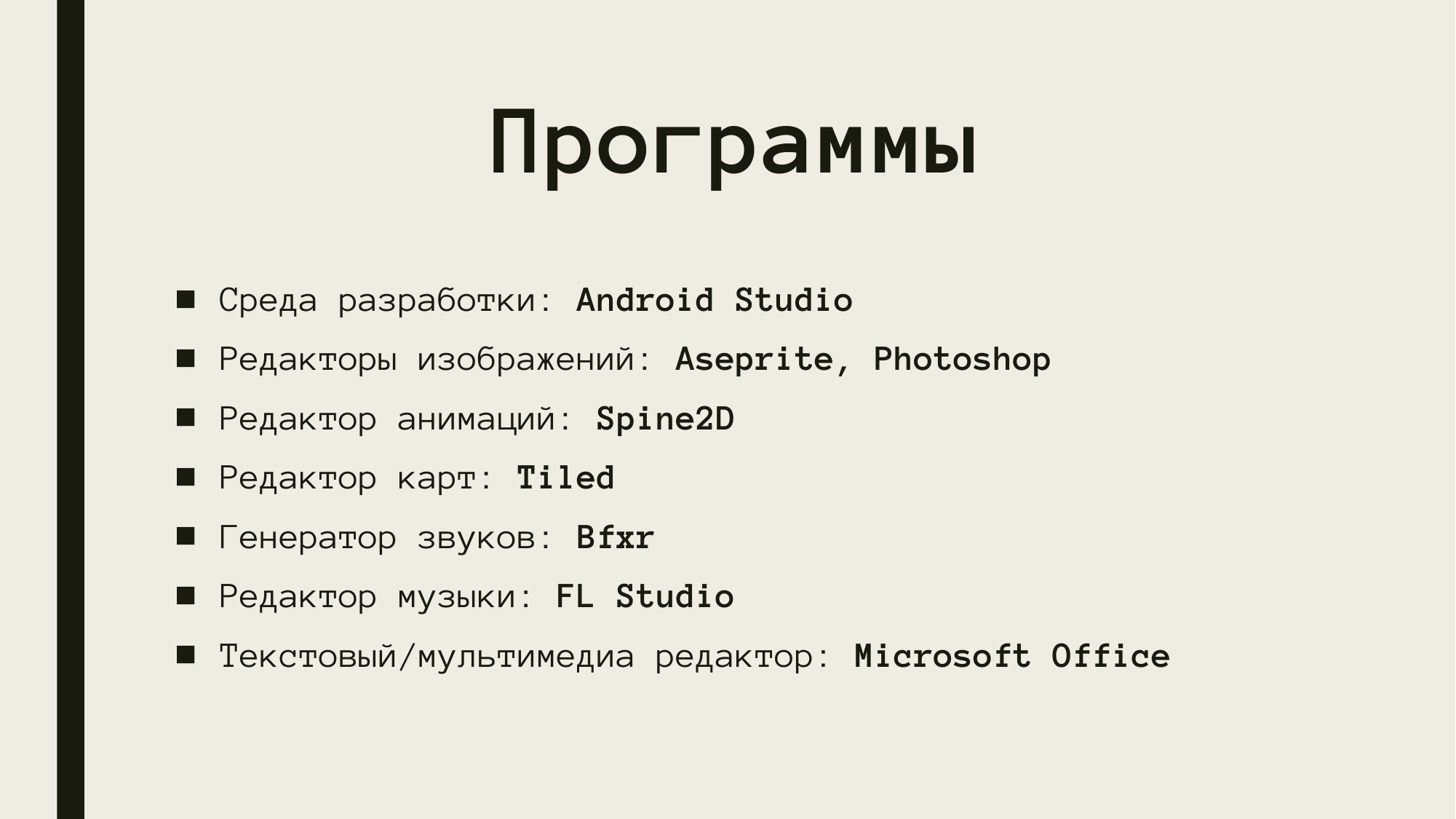

# Программы
Среда разработки: Android Studio
Редакторы изображений: Aseprite, Photoshop
Редактор анимаций: Spine2D
Редактор карт: Tiled
Генератор звуков: Bfxr
Редактор музыки: FL Studio
Текстовый/мультимедиа редактор: Microsoft Office